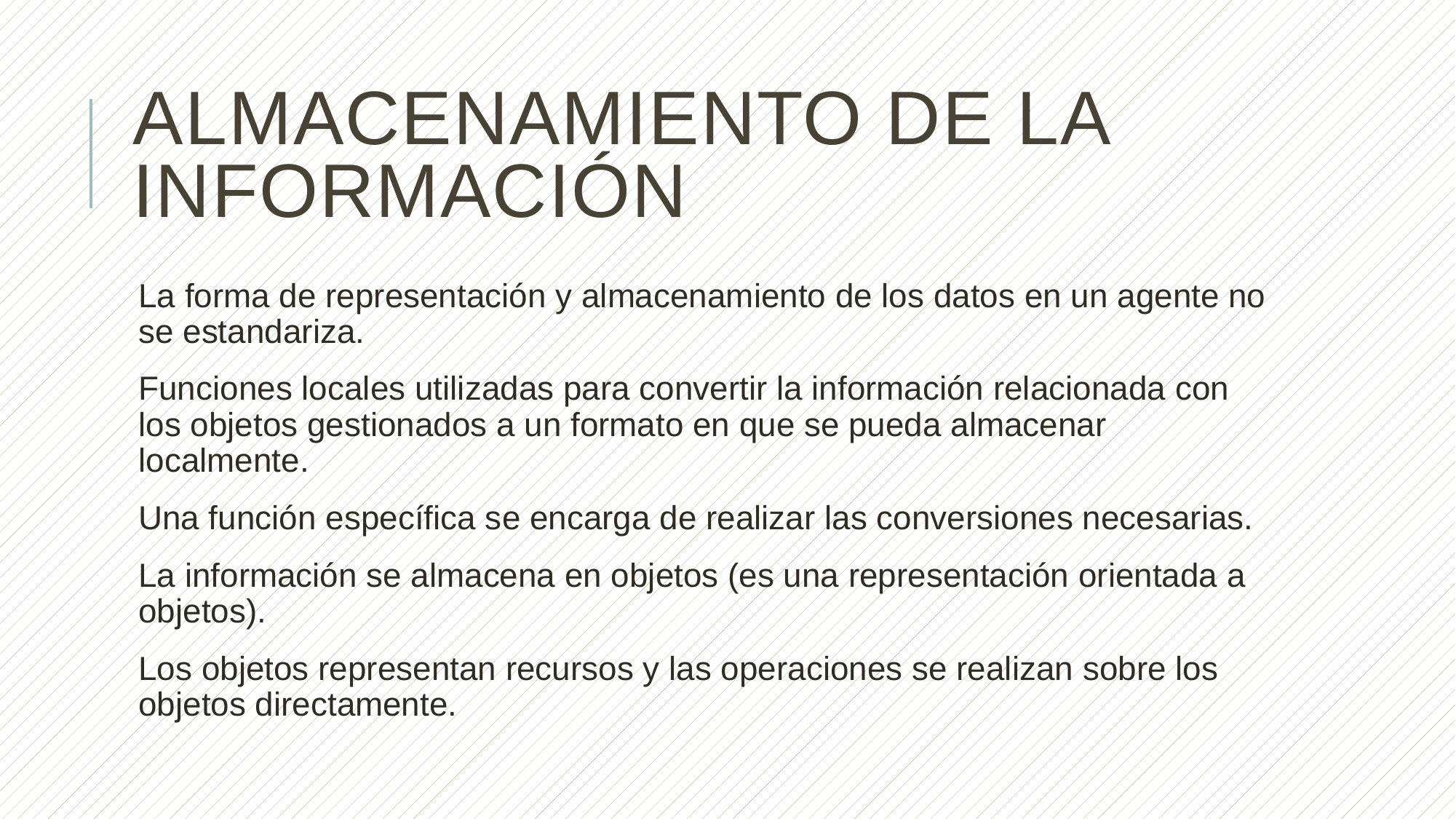

# Almacenamiento de la información
La forma de representación y almacenamiento de los datos en un agente no se estandariza.
Funciones locales utilizadas para convertir la información relacionada con los objetos gestionados a un formato en que se pueda almacenar localmente.
Una función específica se encarga de realizar las conversiones necesarias.
La información se almacena en objetos (es una representación orientada a objetos).
Los objetos representan recursos y las operaciones se realizan sobre los objetos directamente.